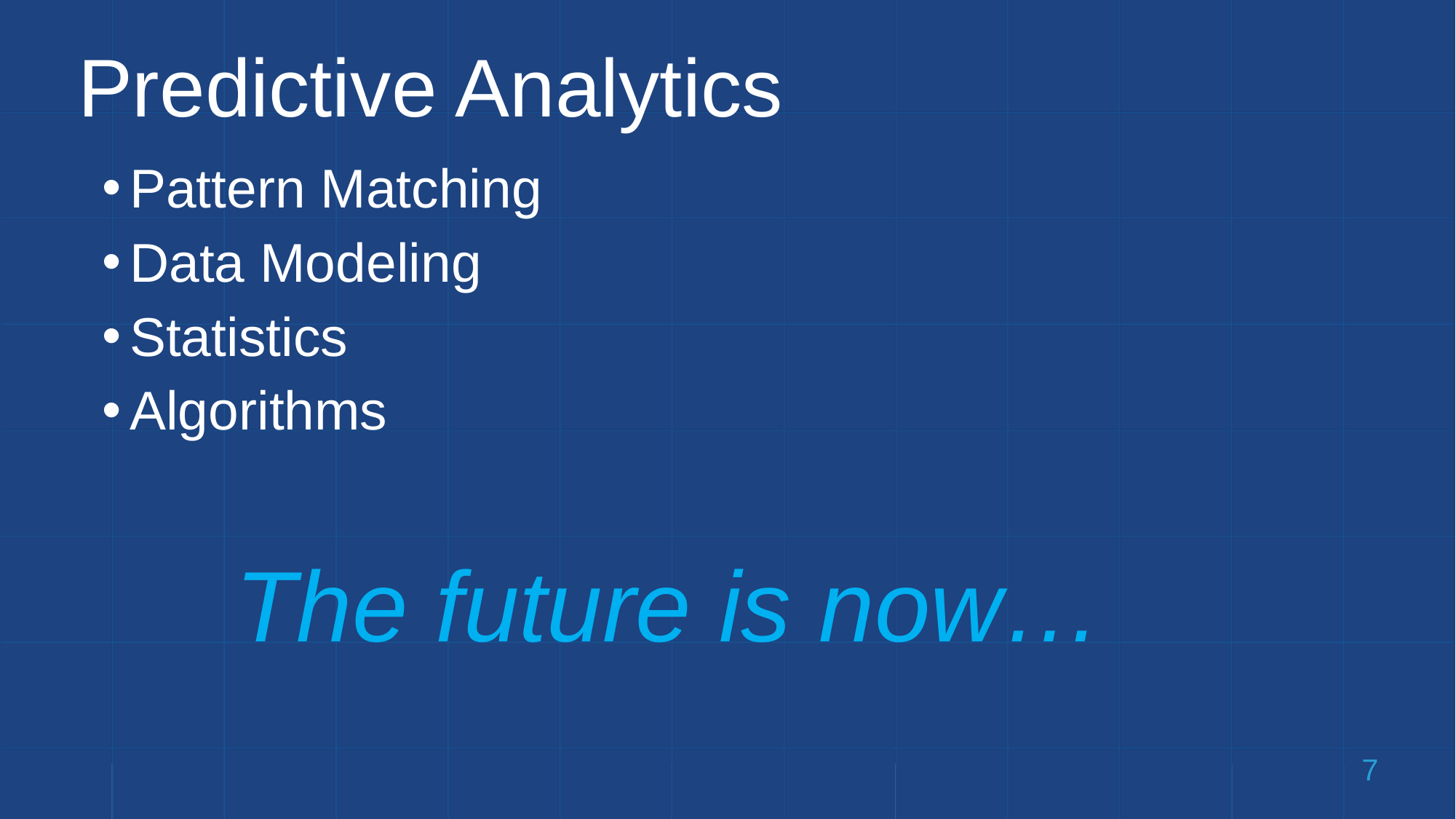

# Predictive Analytics
Pattern Matching
Data Modeling
Statistics
Algorithms
The future is now…
7